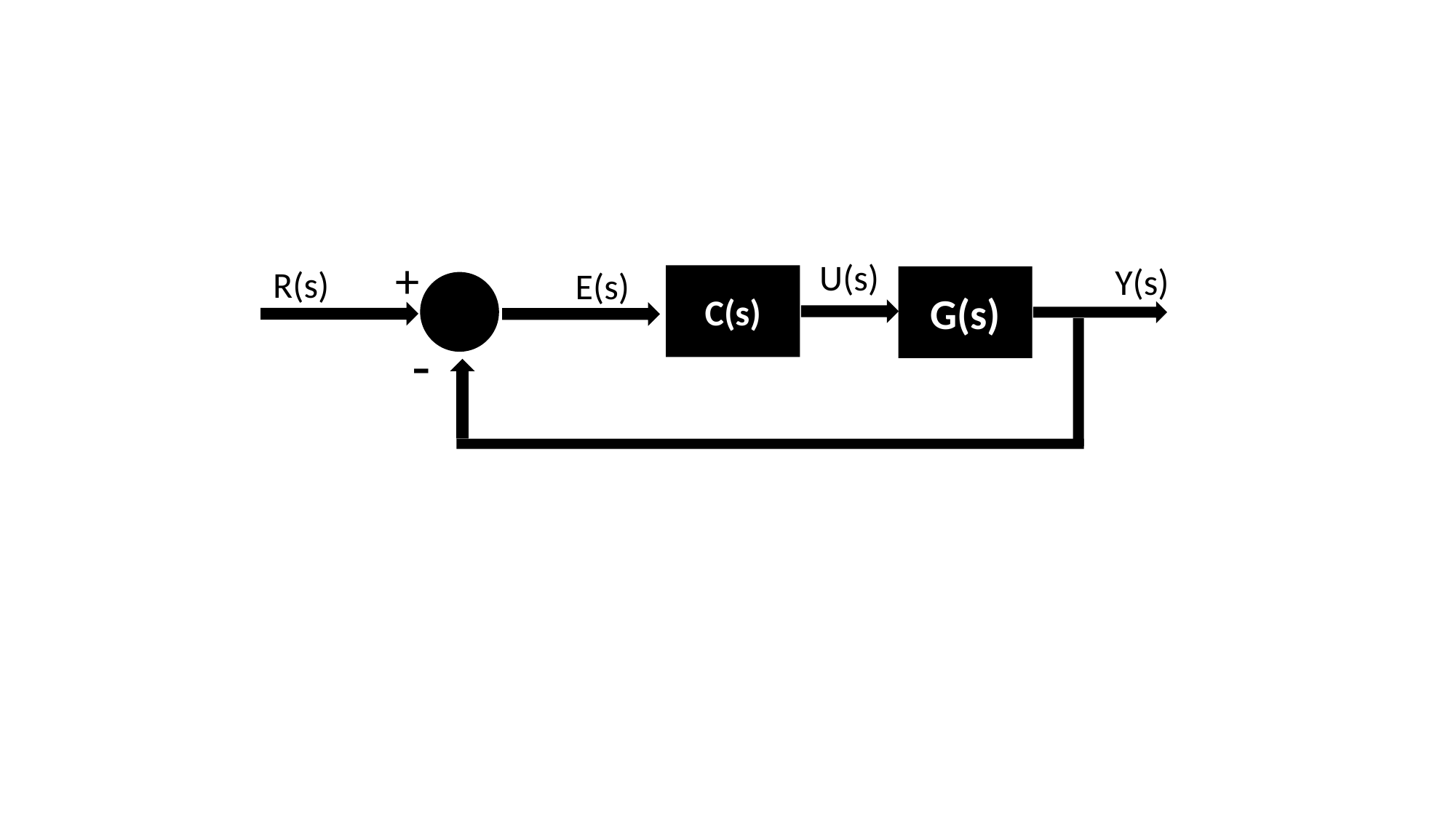

+
R(s)
E(s)

-

Y(s)
G(s)

C(s)

U(s)